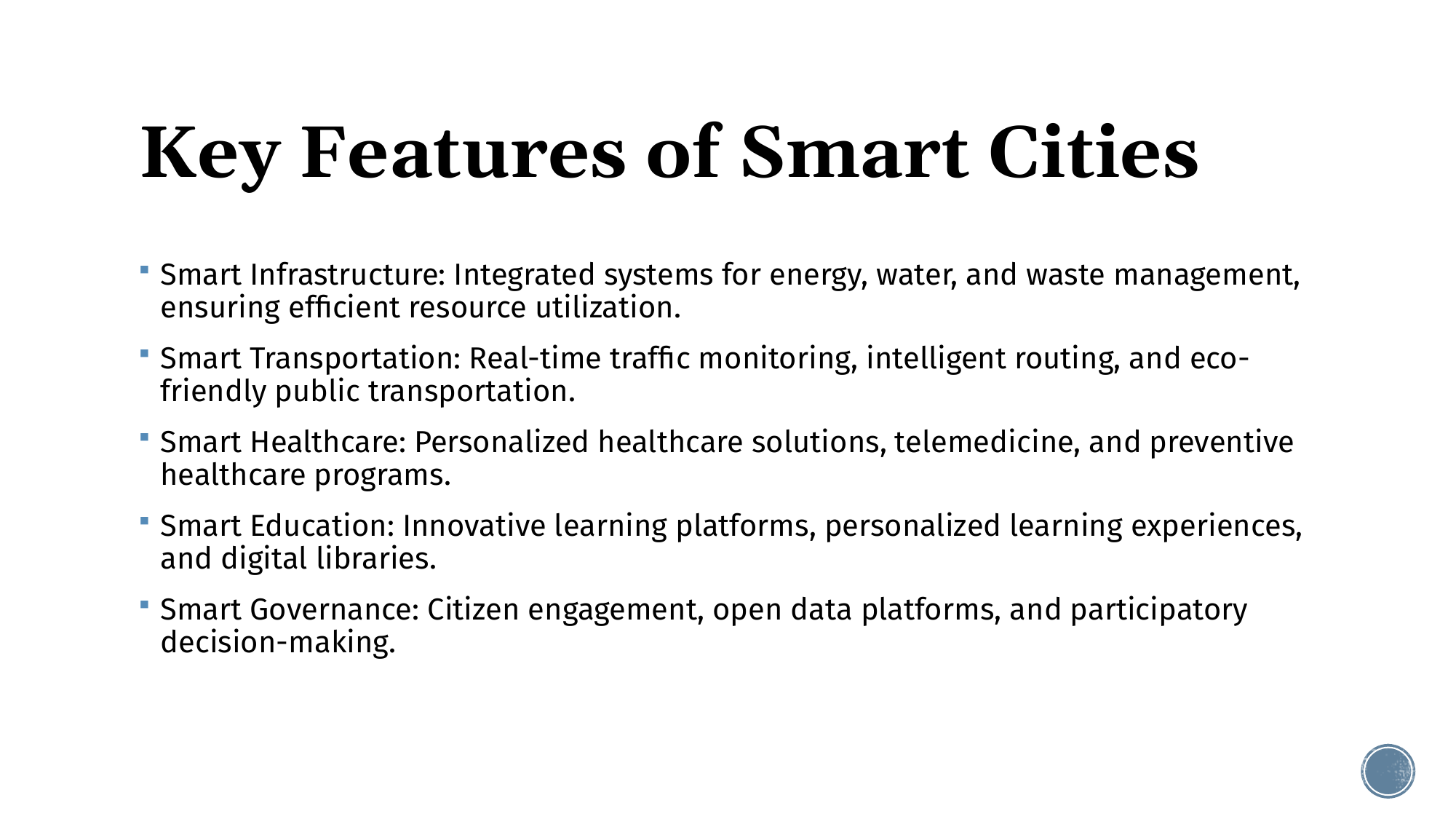

# Key Features of Smart Cities
Smart Infrastructure: Integrated systems for energy, water, and waste management, ensuring efficient resource utilization.
Smart Transportation: Real-time traffic monitoring, intelligent routing, and eco-friendly public transportation.
Smart Healthcare: Personalized healthcare solutions, telemedicine, and preventive healthcare programs.
Smart Education: Innovative learning platforms, personalized learning experiences, and digital libraries.
Smart Governance: Citizen engagement, open data platforms, and participatory decision-making.